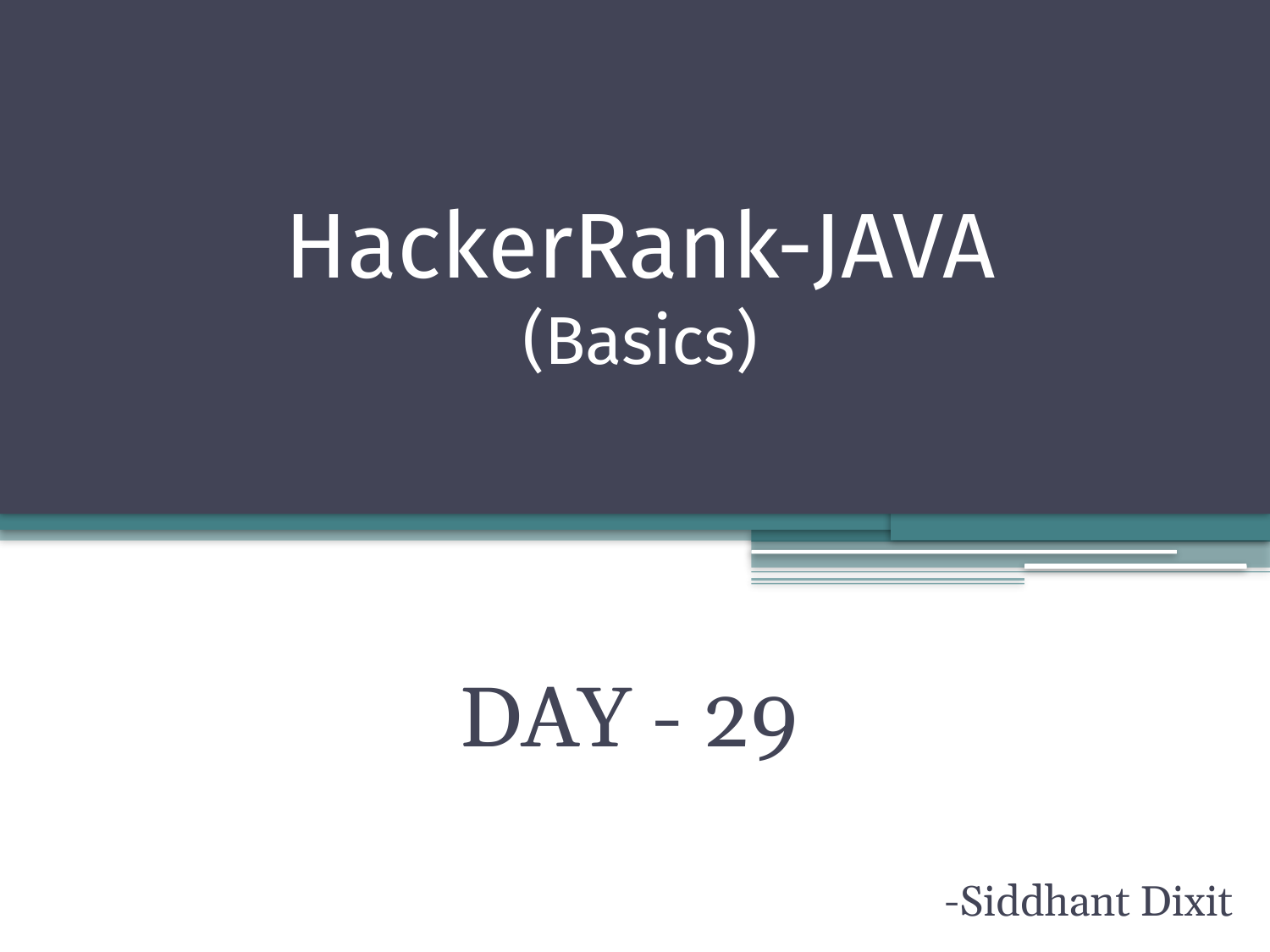

# HackerRank-JAVA (Basics)
DAY - 29
-Siddhant Dixit